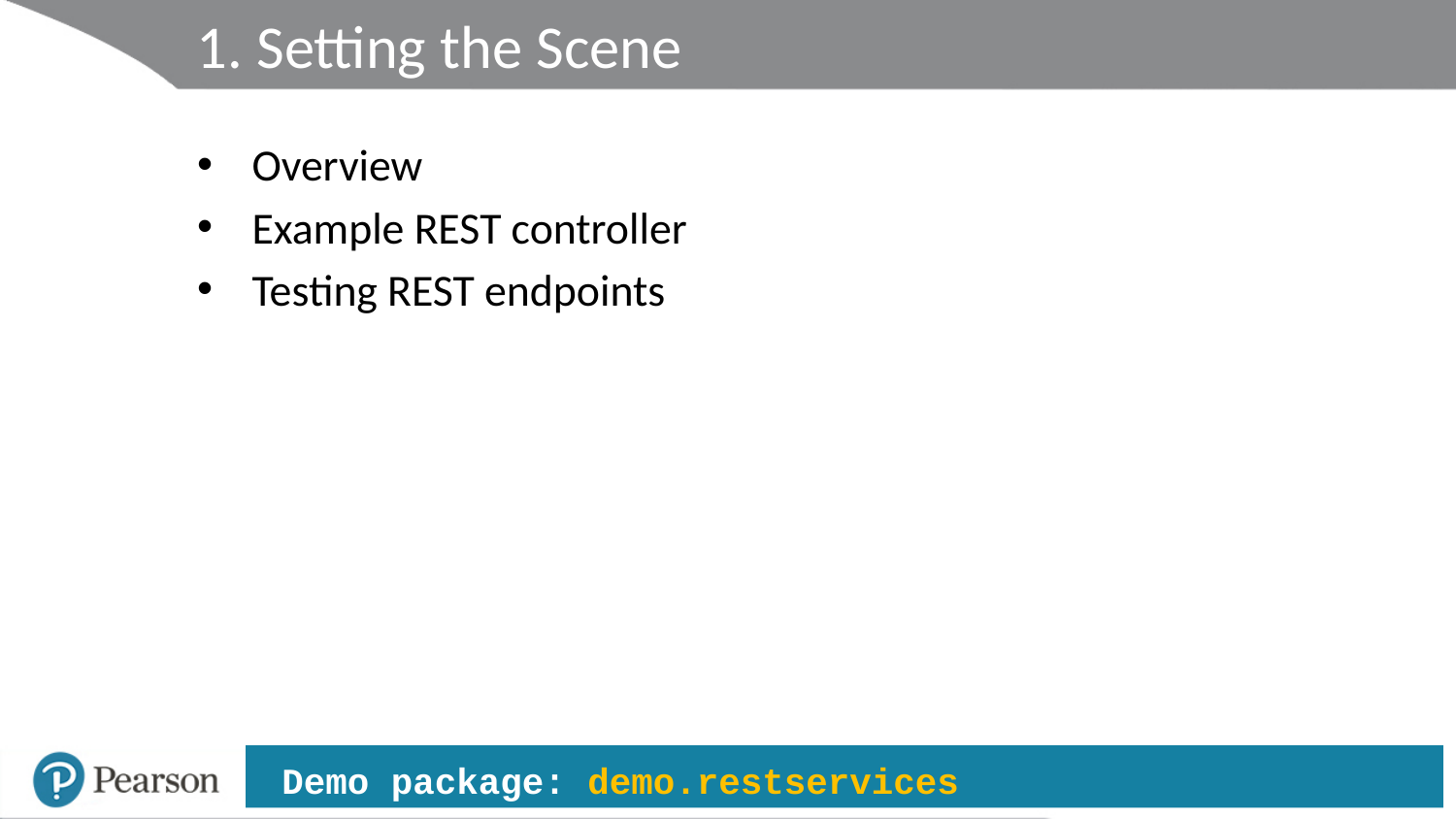

# 1. Setting the Scene
Overview
Example REST controller
Testing REST endpoints

 Demo package: demo.restservices